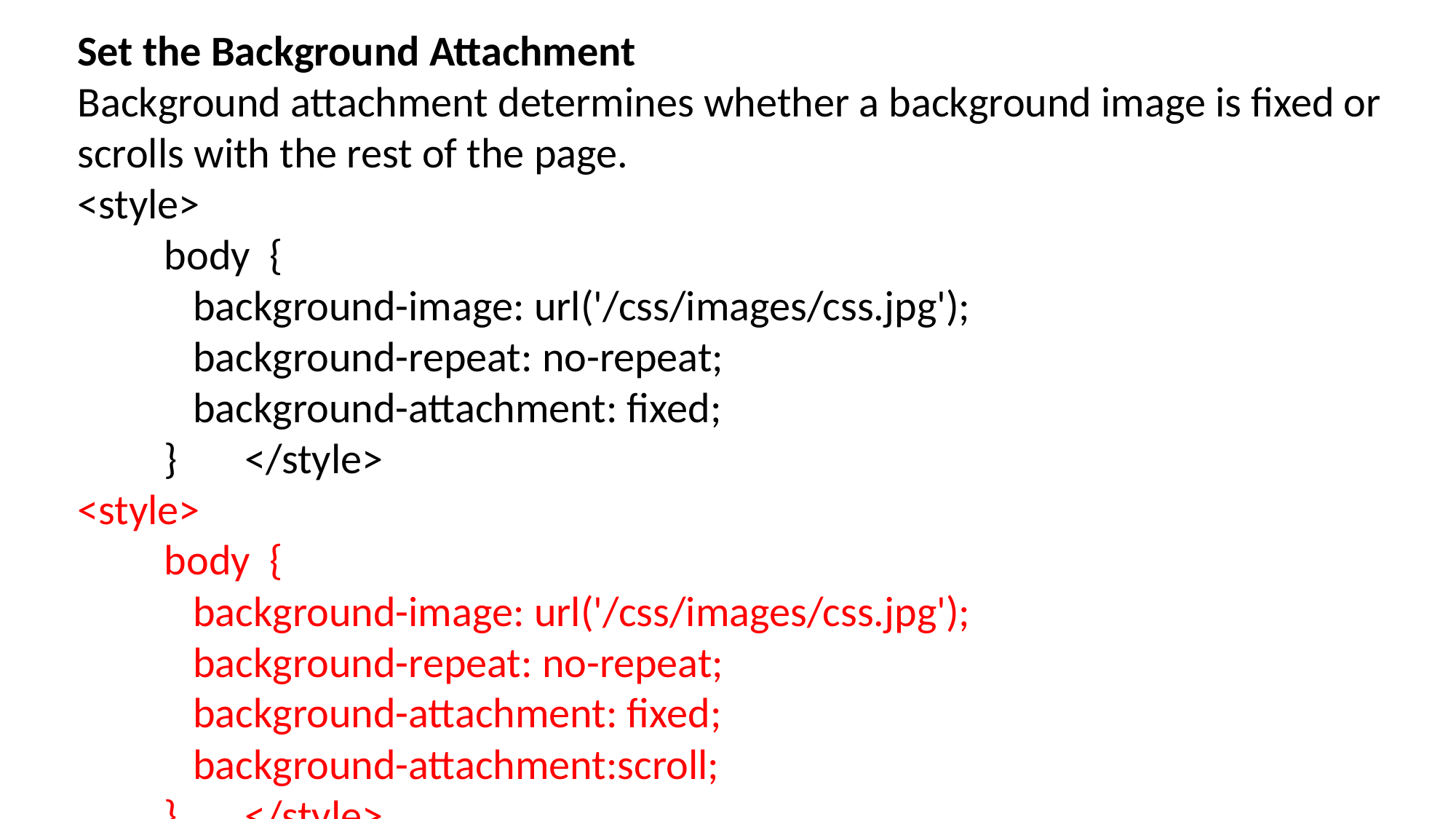

Set the Background Attachment
Background attachment determines whether a background image is fixed or scrolls with the rest of the page.
<style>
         body  {
            background-image: url('/css/images/css.jpg');
            background-repeat: no-repeat;
            background-attachment: fixed;
         }       </style>
<style>
         body  {
            background-image: url('/css/images/css.jpg');
            background-repeat: no-repeat;
            background-attachment: fixed;
            background-attachment:scroll;
         }       </style>